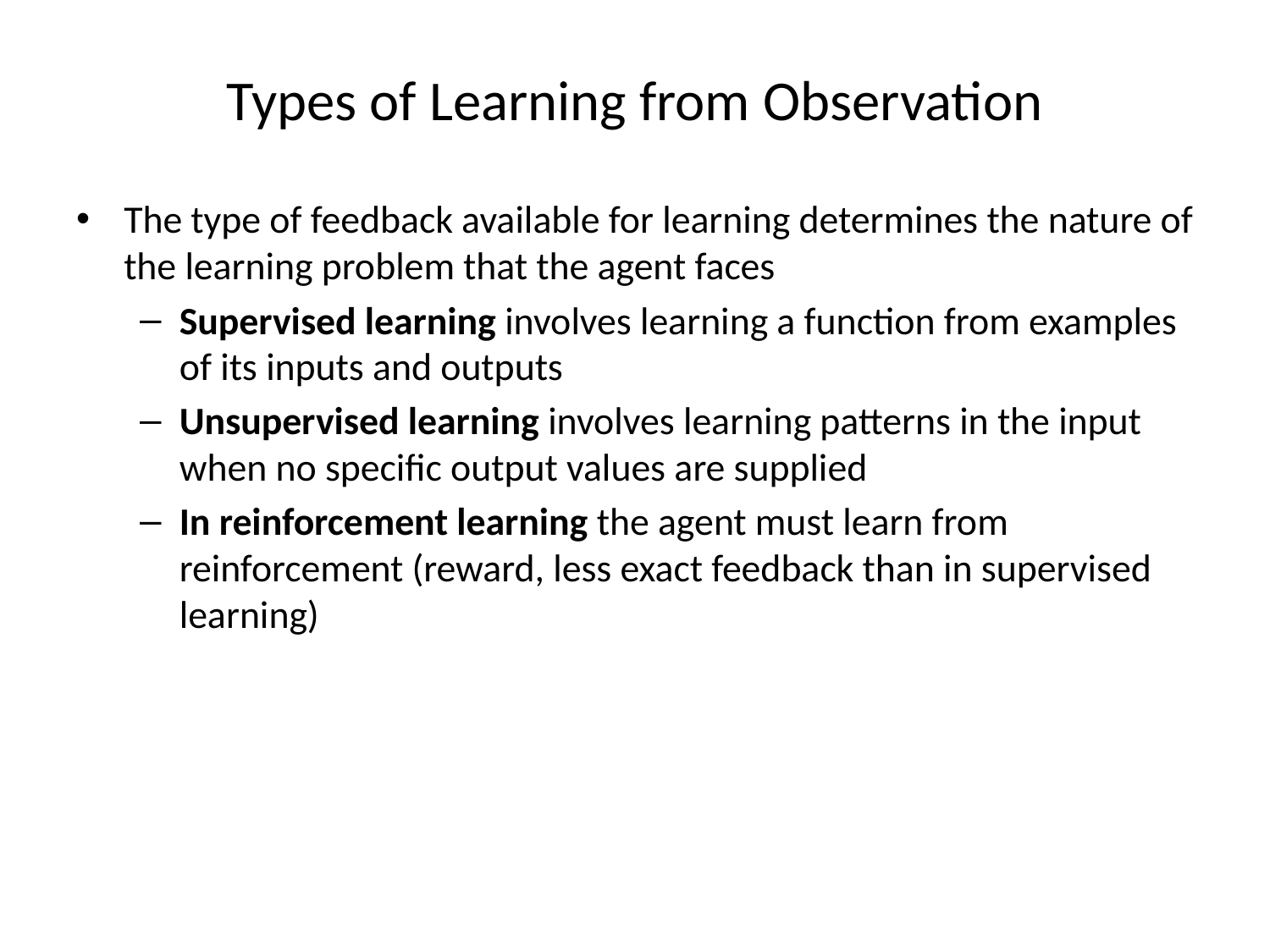

# Types of Learning from Observation
The type of feedback available for learning determines the nature of the learning problem that the agent faces
Supervised learning involves learning a function from examples of its inputs and outputs
Unsupervised learning involves learning patterns in the input when no specific output values are supplied
In reinforcement learning the agent must learn from reinforcement (reward, less exact feedback than in supervised learning)